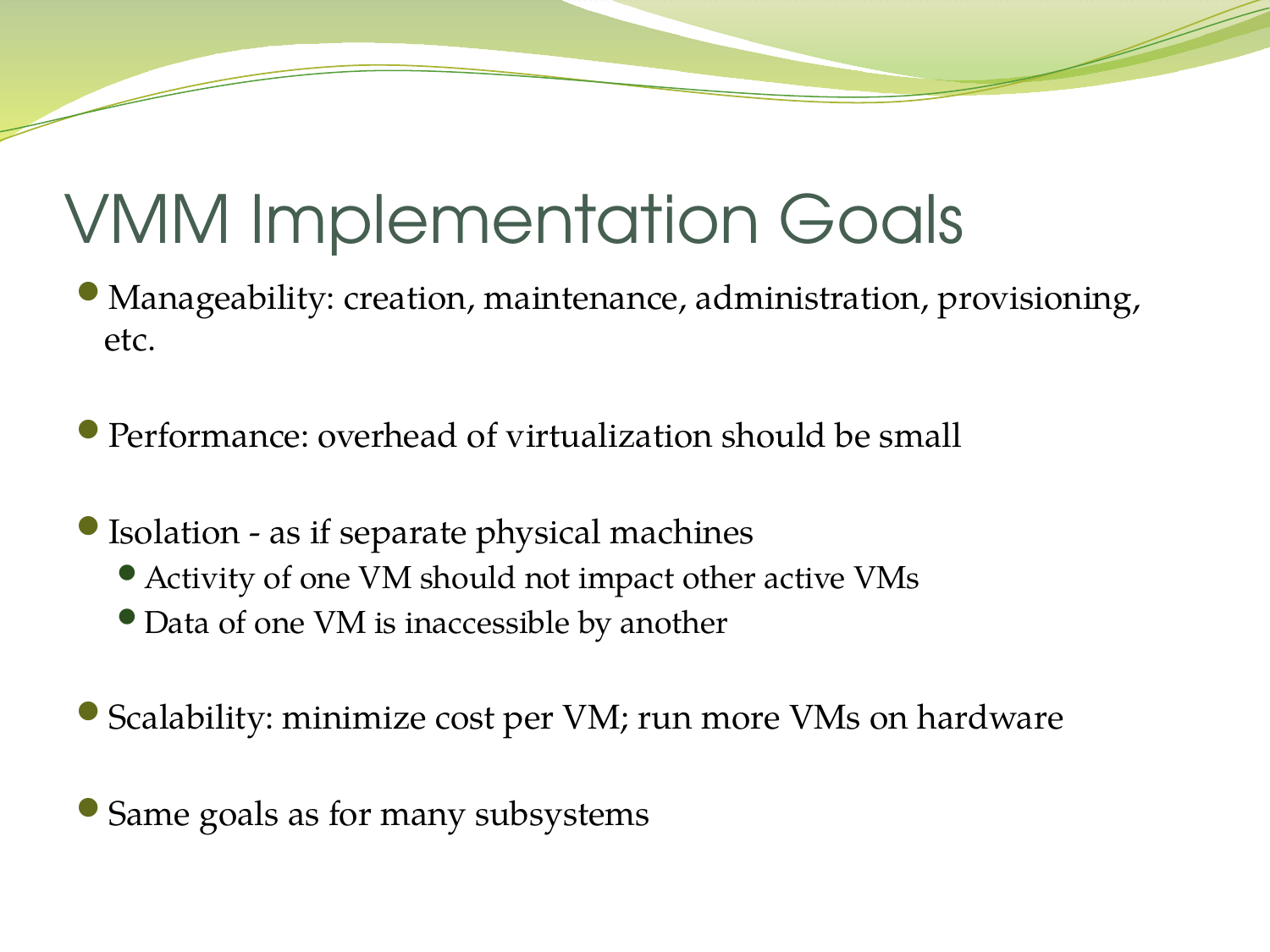

# VMM Implementation Goals
Manageability: creation, maintenance, administration, provisioning, etc.

Performance: overhead of virtualization should be small

Isolation - as if separate physical machines
Activity of one VM should not impact other active VMs
Data of one VM is inaccessible by another

Scalability: minimize cost per VM; run more VMs on hardware

Same goals as for many subsystems